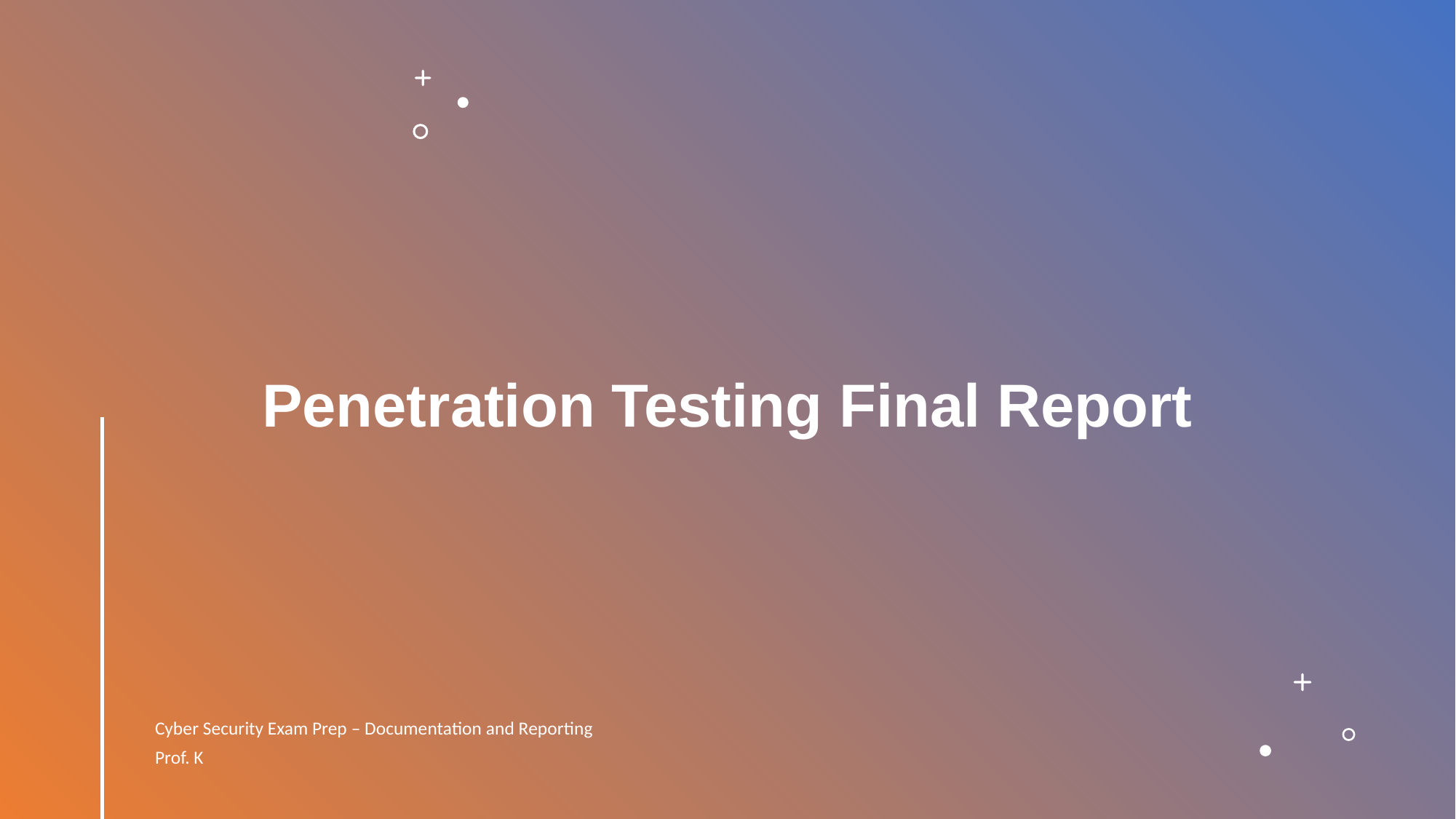

# Penetration Testing Final Report

Cyber Security Exam Prep – Documentation and Reporting
Prof. K